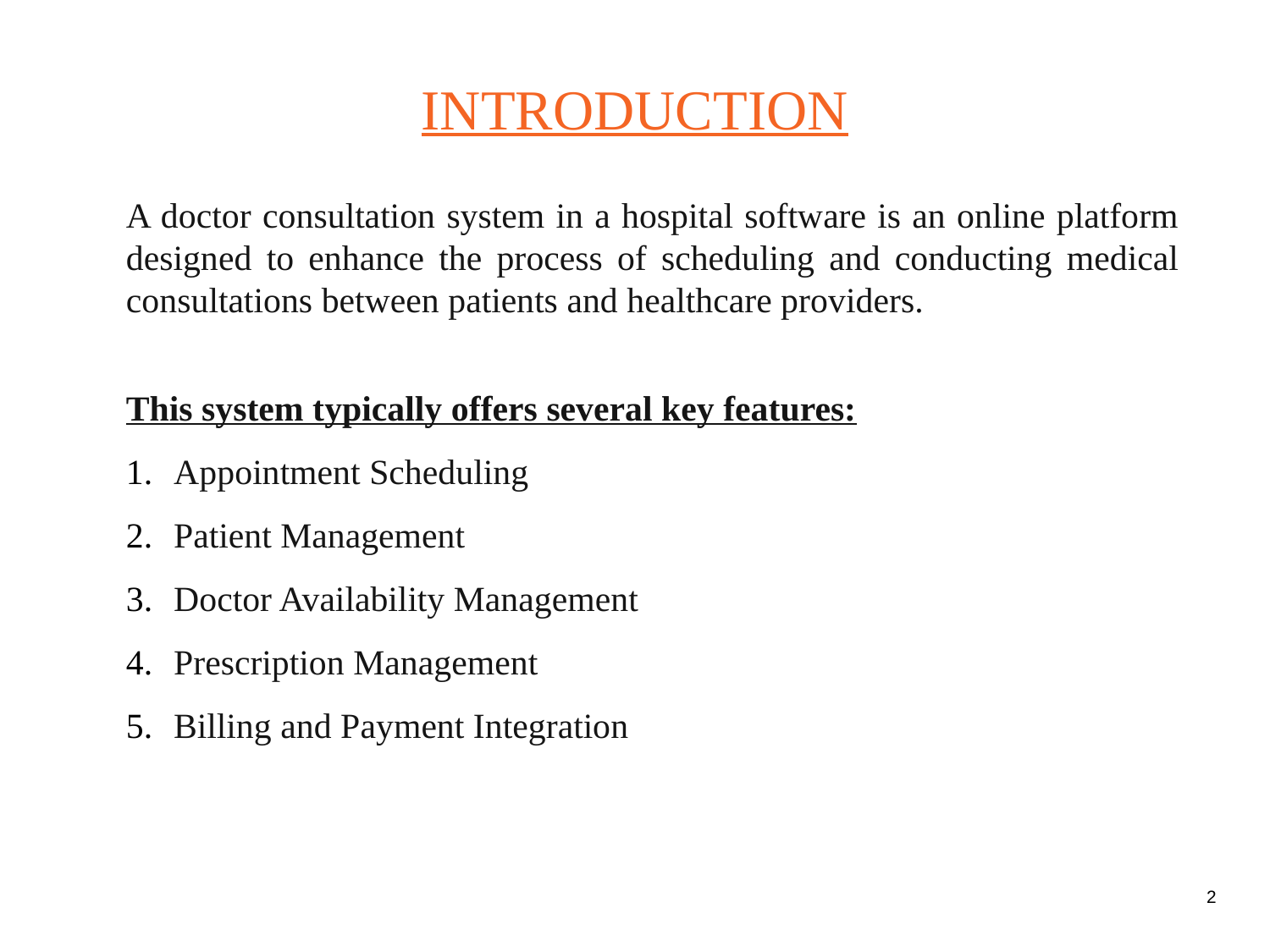

# INTRODUCTION
A doctor consultation system in a hospital software is an online platform designed to enhance the process of scheduling and conducting medical consultations between patients and healthcare providers.

This system typically offers several key features:
Appointment Scheduling
Patient Management
Doctor Availability Management
Prescription Management
Billing and Payment Integration

2